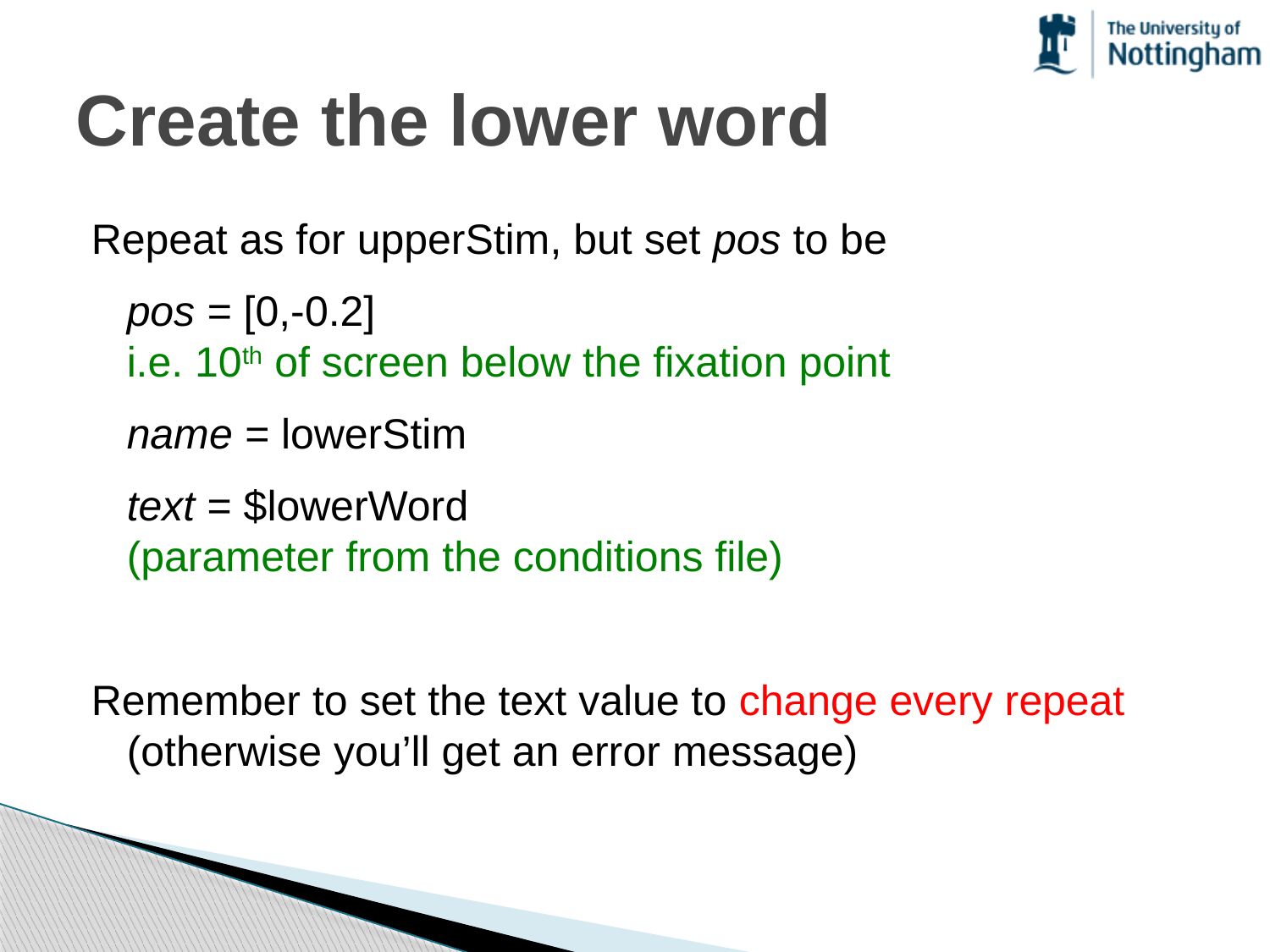

# Create the lower word
Repeat as for upperStim, but set pos to be
	pos = [0,-0.2]
i.e. 10th of screen below the fixation point
	name = lowerStim
	text = $lowerWord
(parameter from the conditions file)

Remember to set the text value to change every repeat (otherwise you’ll get an error message)